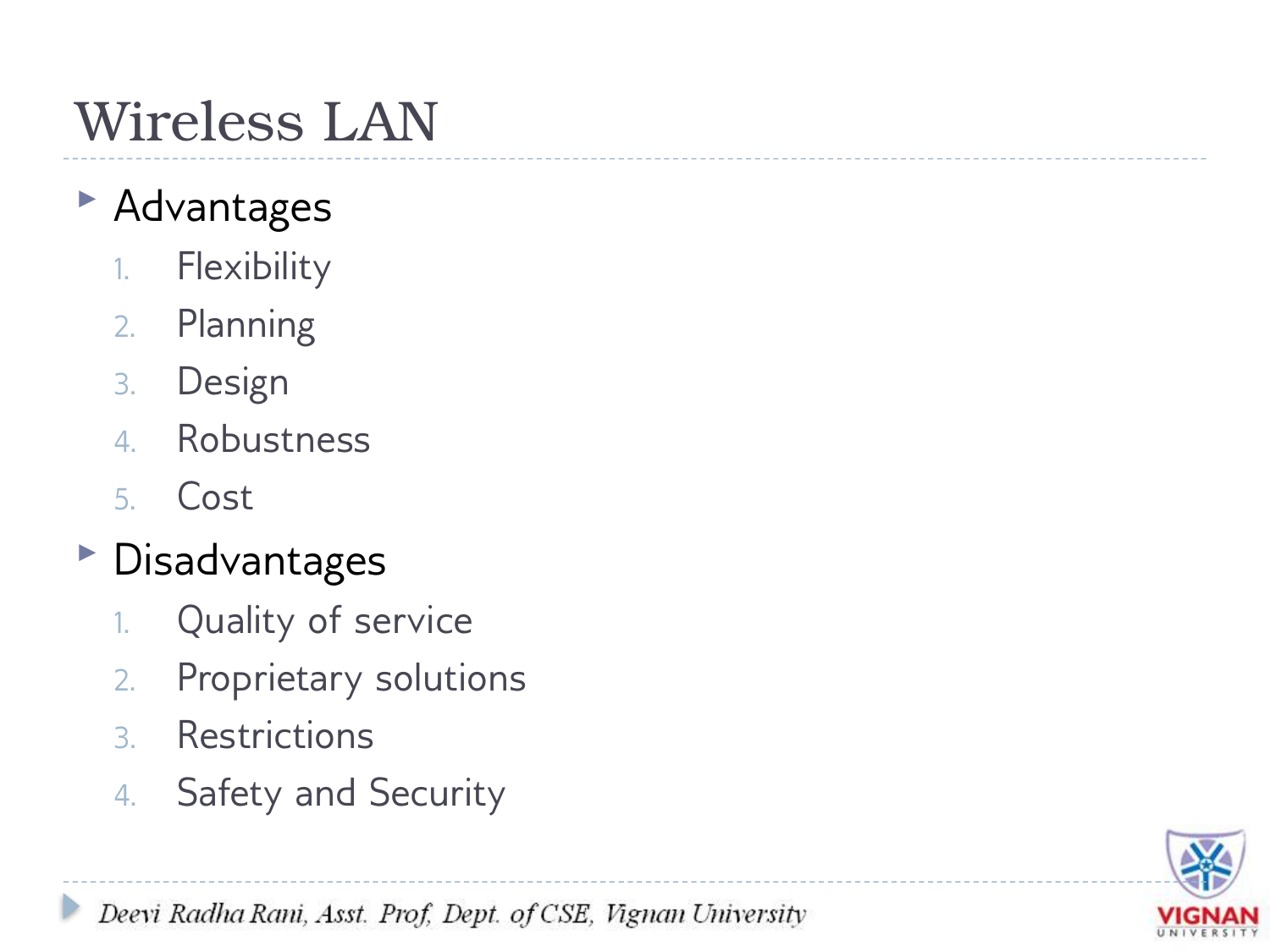

# Wireless LAN
Advantages
Flexibility
Planning
Design
Robustness
Cost
Disadvantages
Quality of service
Proprietary solutions
Restrictions
Safety and Security